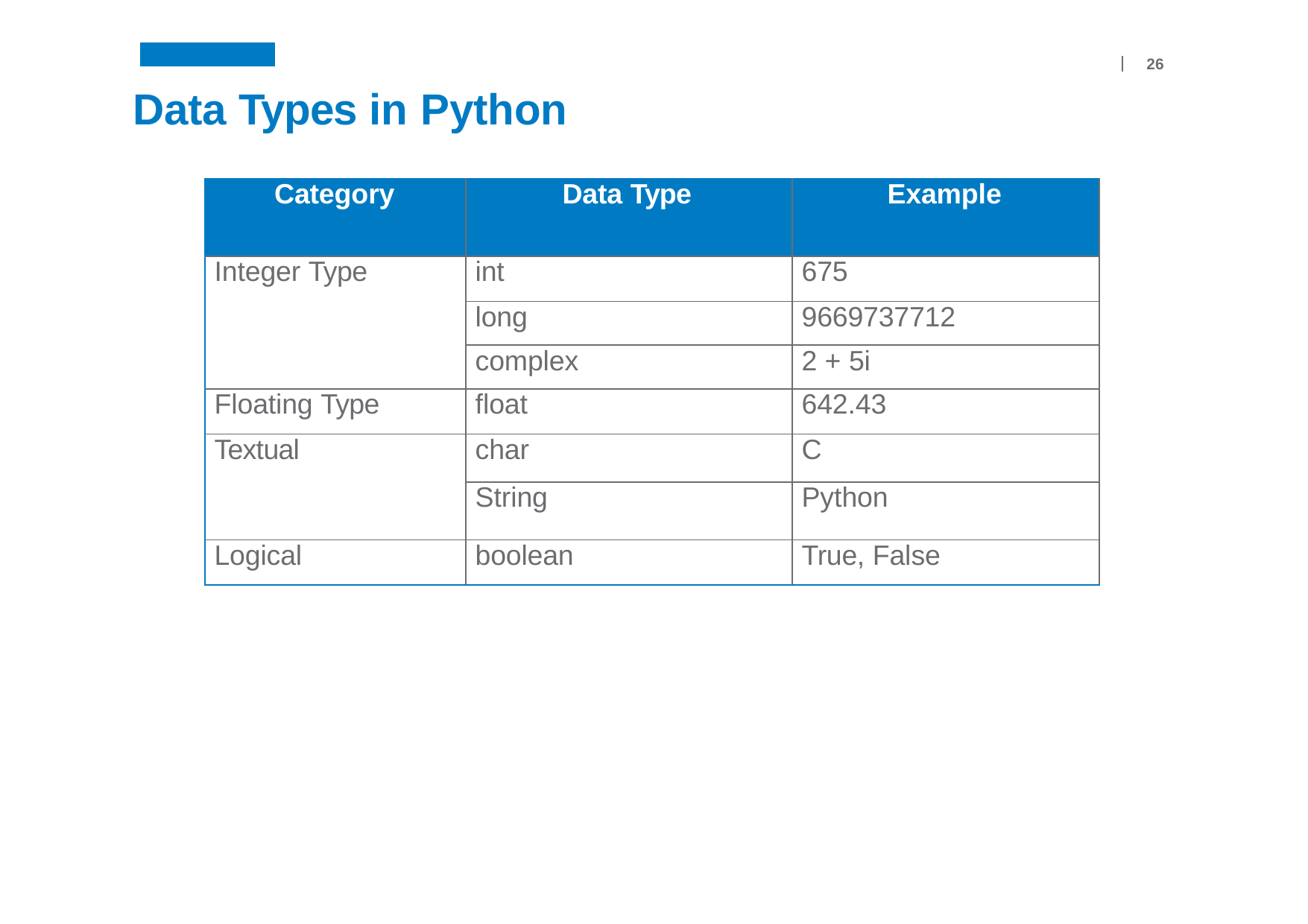

26
# Data Types in Python
| Category | Data Type | Example |
| --- | --- | --- |
| Integer Type | int | 675 |
|  | long | 9669737712 |
|  | complex | 2 + 5i |
| Floating Type | float | 642.43 |
| Textual | char | C |
|  | String | Python |
| Logical | boolean | True, False |